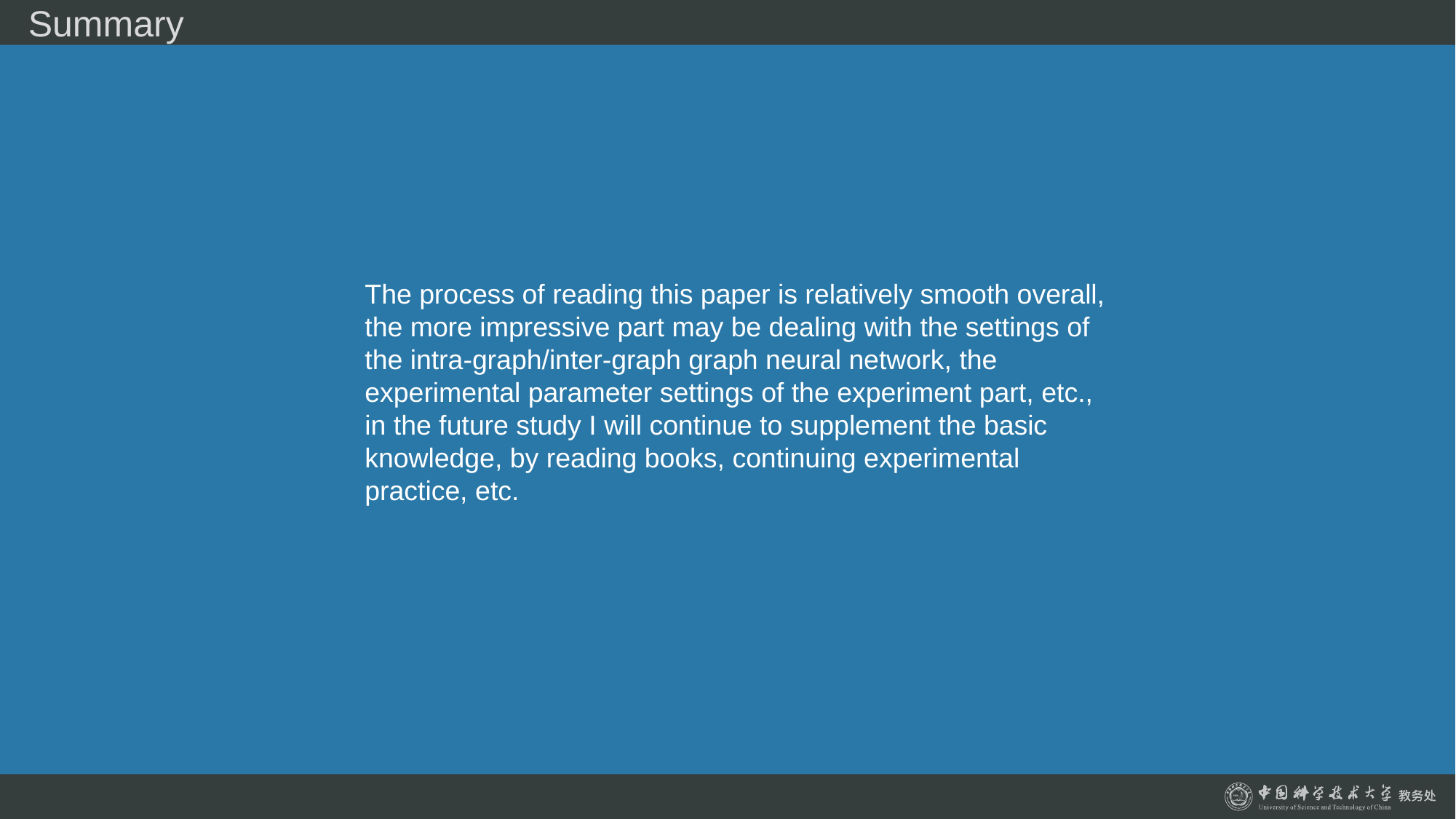

Summary
The process of reading this paper is relatively smooth overall, the more impressive part may be dealing with the settings of the intra-graph/inter-graph graph neural network, the experimental parameter settings of the experiment part, etc., in the future study I will continue to supplement the basic knowledge, by reading books, continuing experimental practice, etc.